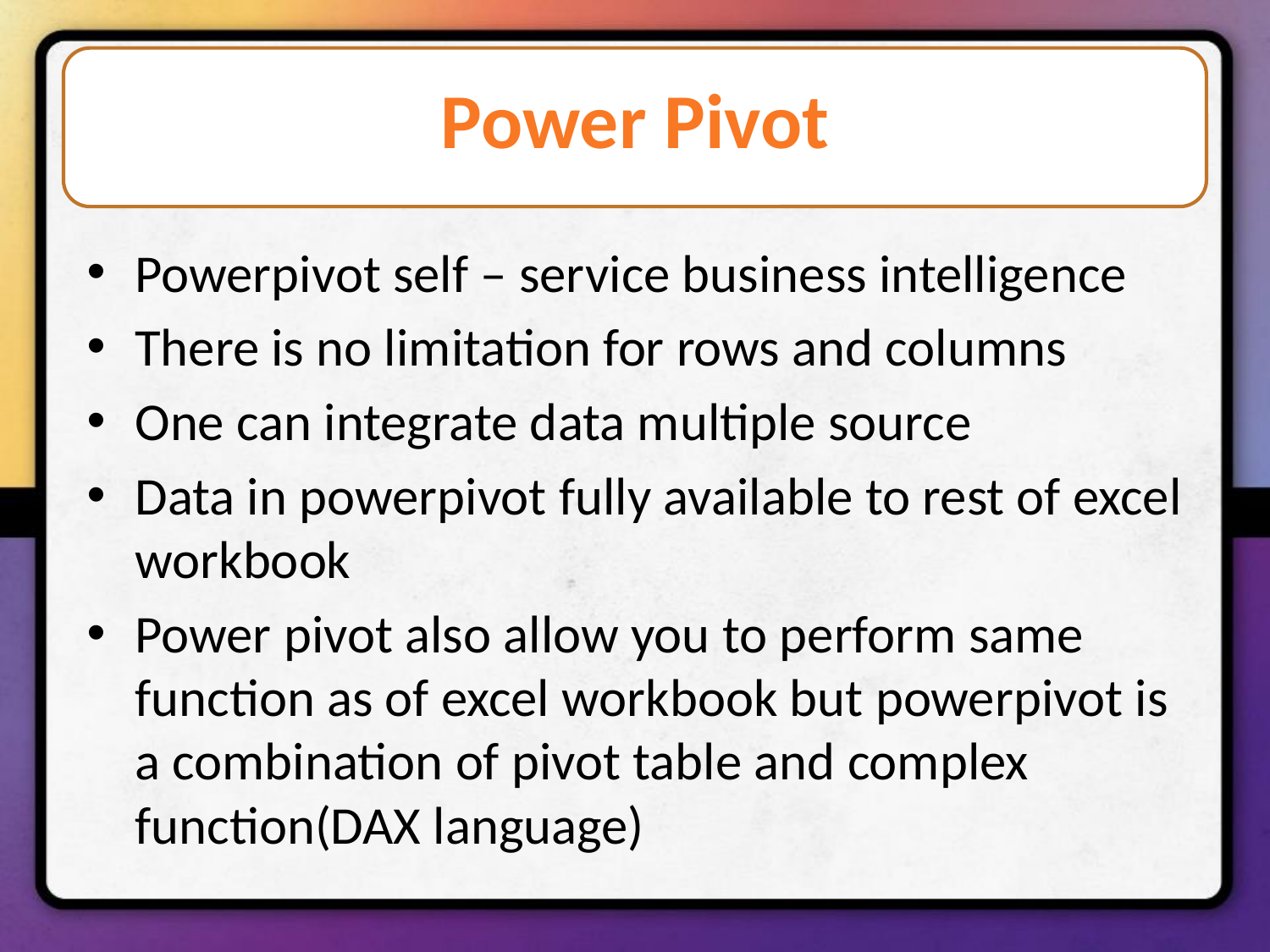

# Power Pivot
Powerpivot self – service business intelligence
There is no limitation for rows and columns
One can integrate data multiple source
Data in powerpivot fully available to rest of excel workbook
Power pivot also allow you to perform same function as of excel workbook but powerpivot is a combination of pivot table and complex function(DAX language)